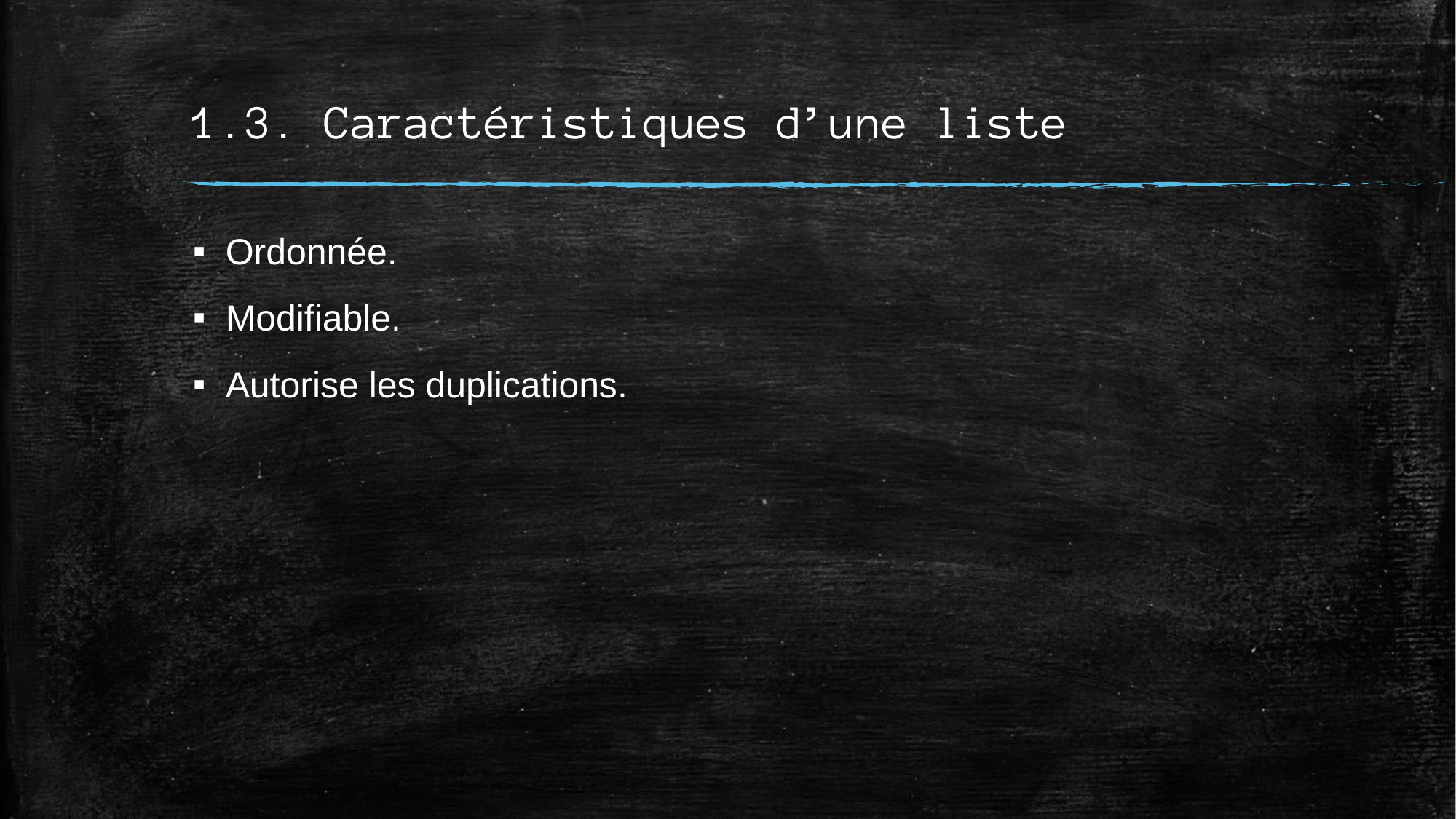

# 1.3. Caractéristiques d’une liste
Ordonnée.
Modifiable.
Autorise les duplications.